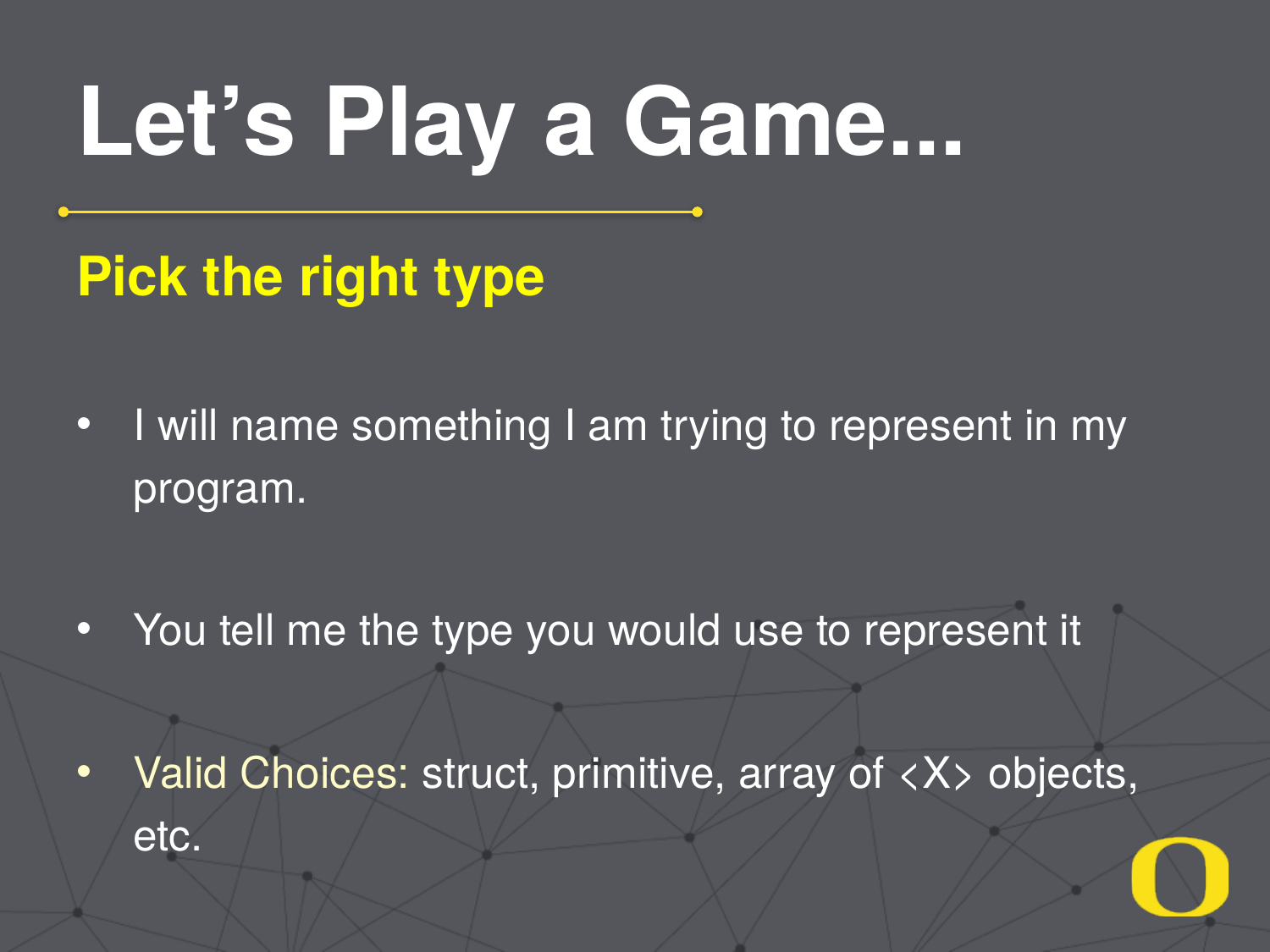

# Let’s Play a Game...
Pick the right type

I will name something I am trying to represent in my program.

You tell me the type you would use to represent it

Valid Choices: struct, primitive, array of <X> objects, etc.